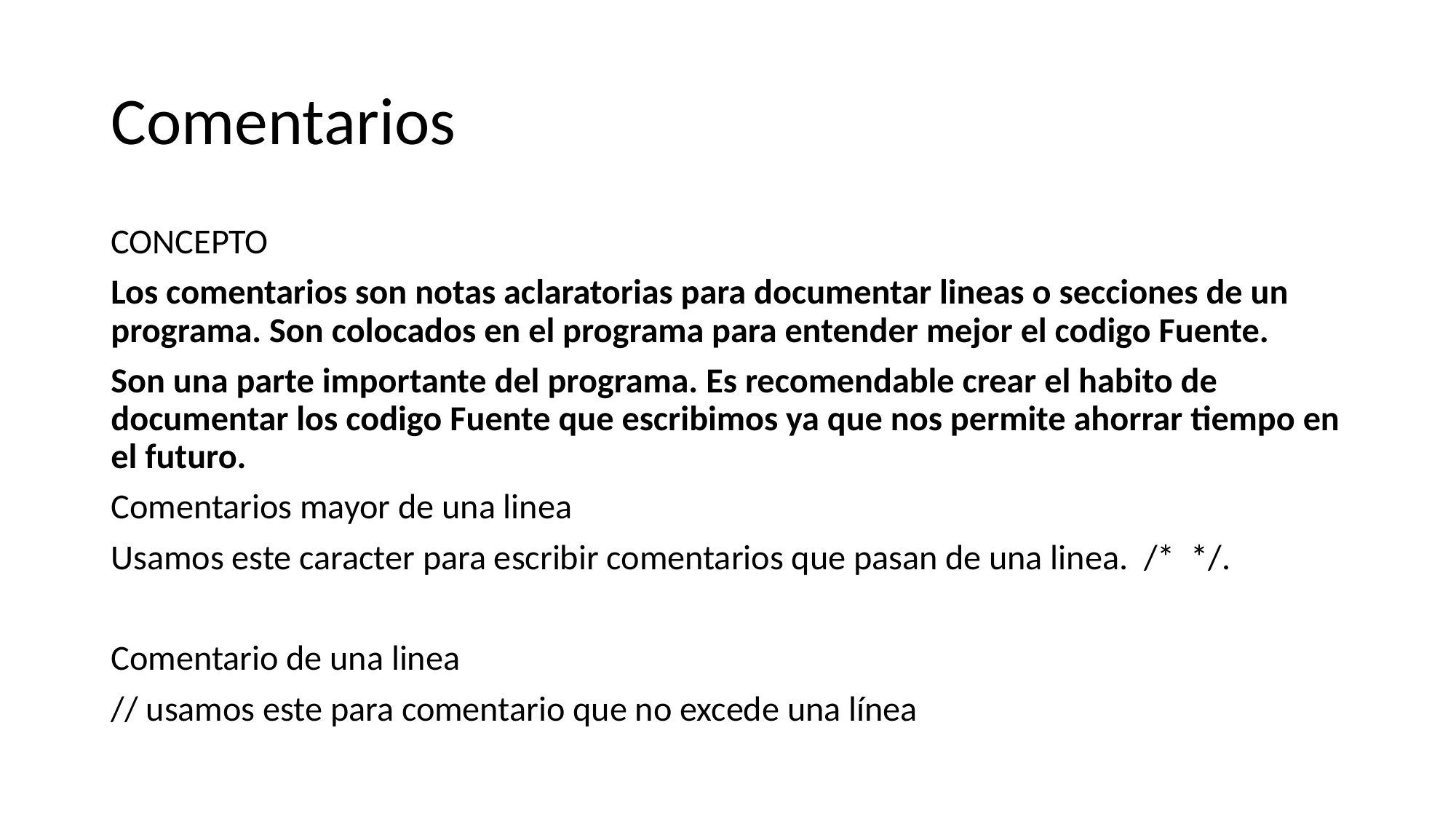

# Comentarios
CONCEPTO
Los comentarios son notas aclaratorias para documentar lineas o secciones de un programa. Son colocados en el programa para entender mejor el codigo Fuente.
Son una parte importante del programa. Es recomendable crear el habito de documentar los codigo Fuente que escribimos ya que nos permite ahorrar tiempo en el futuro.
Comentarios mayor de una linea
Usamos este caracter para escribir comentarios que pasan de una linea.  /*  */.

Comentario de una linea
// usamos este para comentario que no excede una línea